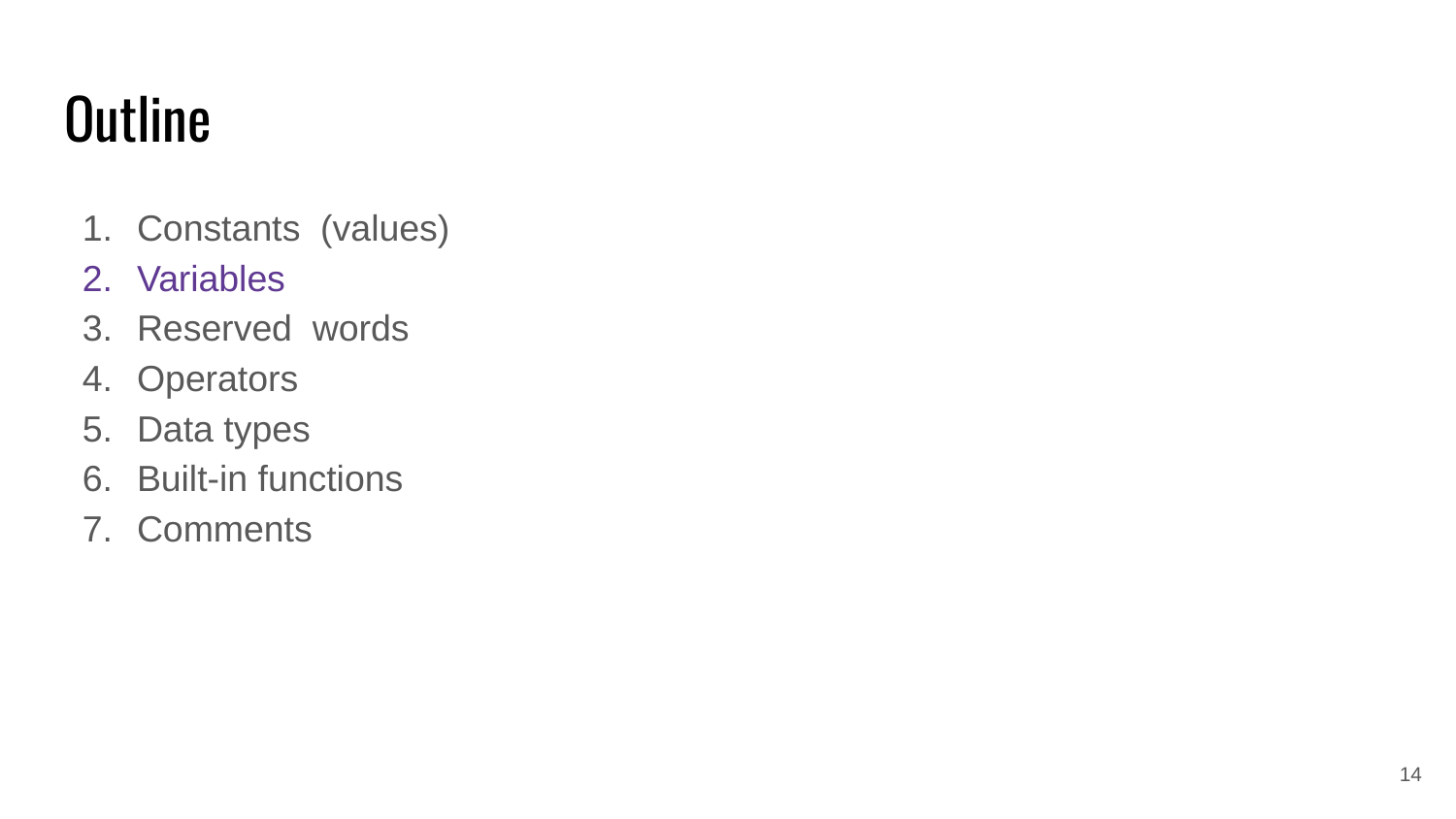

# Outline
Constants  (values)
Variables
Reserved  words
Operators
Data types
Built-in functions
Comments
14